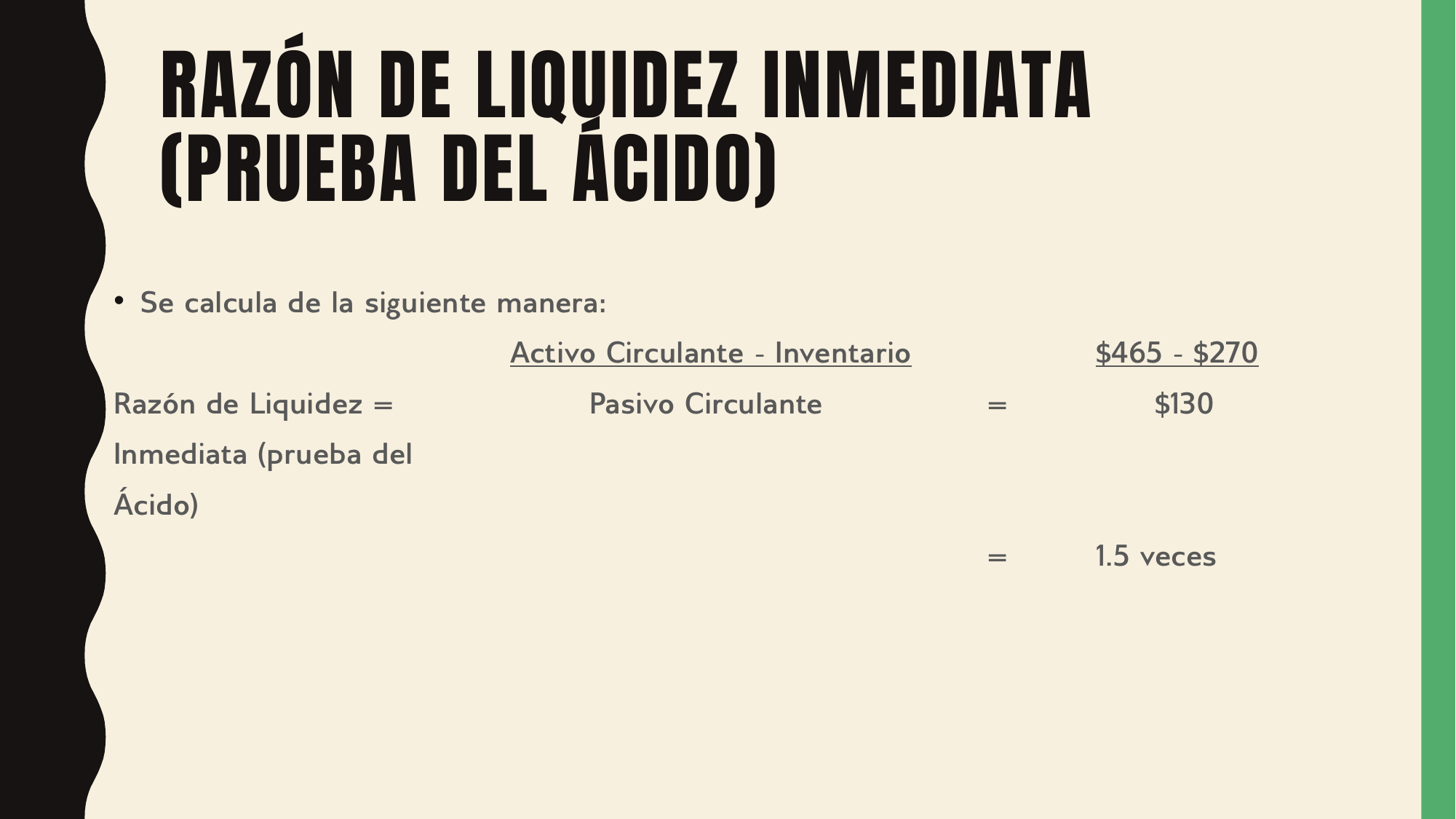

# Razón de liquidez inmediata (prueba del ácido)
Se calcula de la siguiente manera:
			       Activo Circulante - Inventario		$465 - $270
Razón de Liquidez =	    	    Pasivo Circulante		= 	      $130
Inmediata (prueba del
Ácido)
								= 	1.5 veces